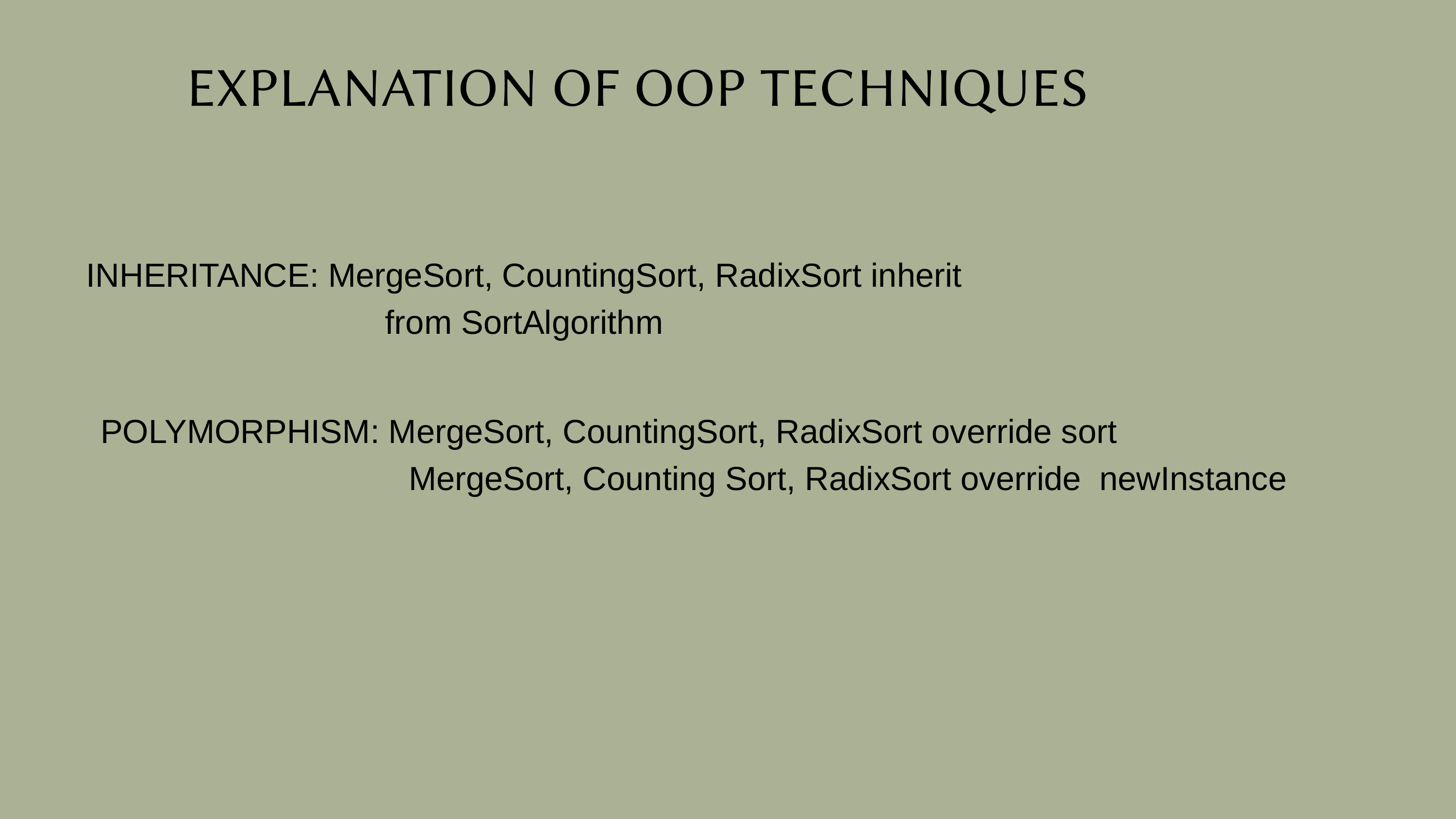

EXPLANATION OF OOP TECHNIQUES
INHERITANCE: MergeSort, CountingSort, RadixSort inherit from SortAlgorithm
POLYMORPHISM: MergeSort, CountingSort, RadixSort override sort
                          MergeSort, Counting Sort, RadixSort override  newInstance